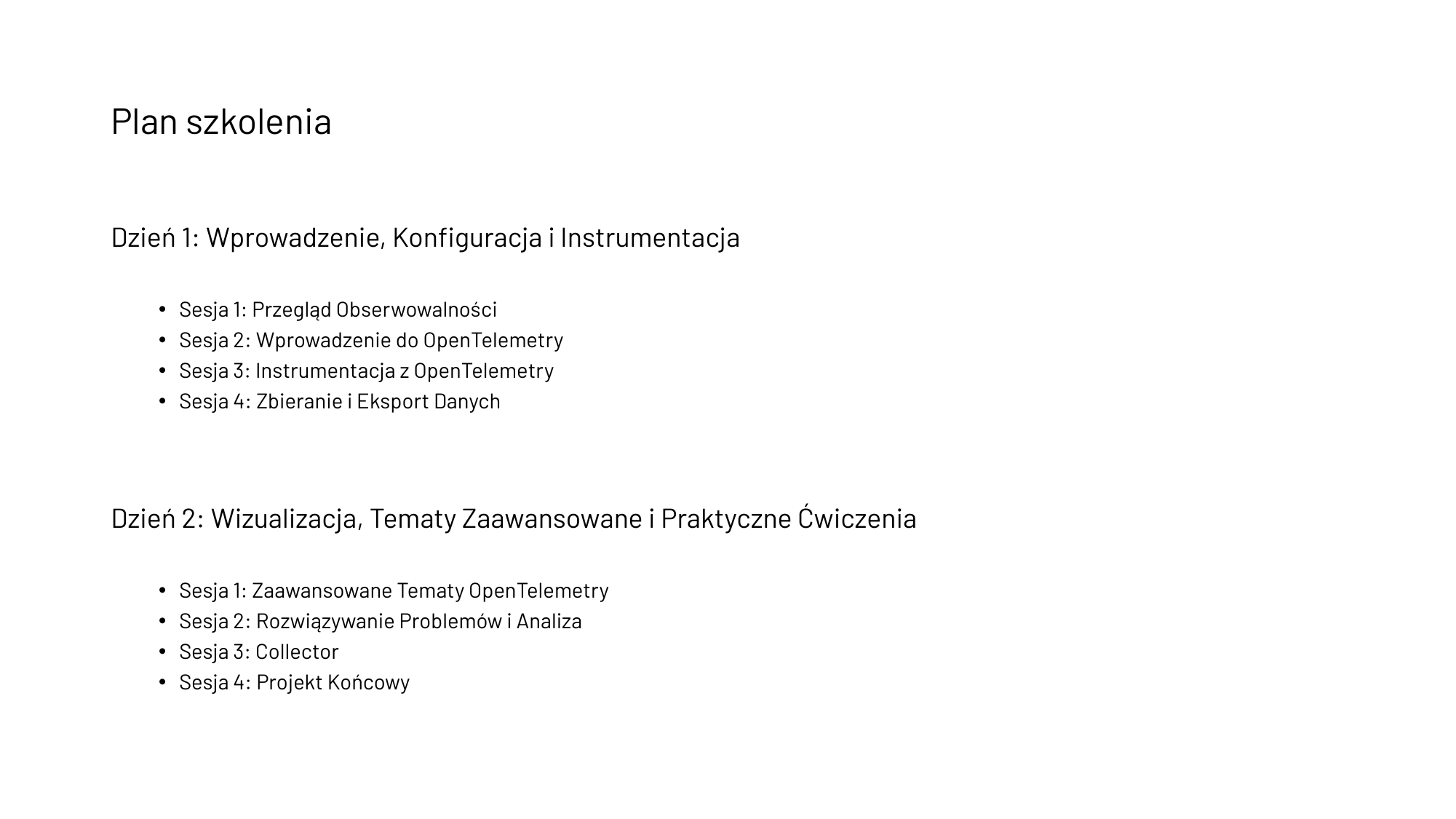

# Plan szkolenia
Dzień 1: Wprowadzenie, Konfiguracja i Instrumentacja

Sesja 1: Przegląd Obserwowalności
Sesja 2: Wprowadzenie do OpenTelemetry
Sesja 3: Instrumentacja z OpenTelemetry
Sesja 4: Zbieranie i Eksport Danych

Dzień 2: Wizualizacja, Tematy Zaawansowane i Praktyczne Ćwiczenia

Sesja 1: Zaawansowane Tematy OpenTelemetry
Sesja 2: Rozwiązywanie Problemów i Analiza
Sesja 3: Collector
Sesja 4: Projekt Końcowy